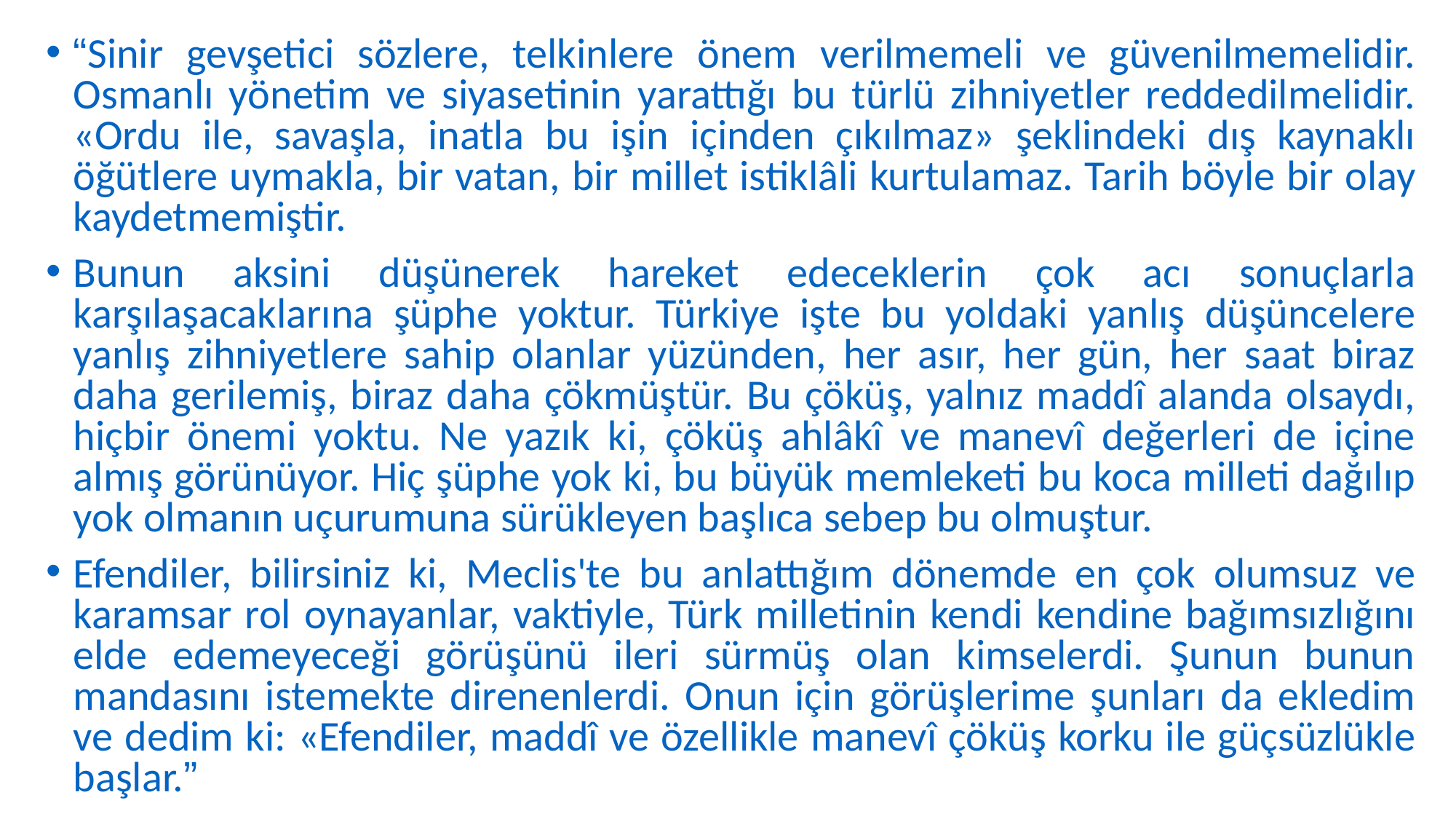

“Sinir gevşetici sözlere, telkinlere önem verilmemeli ve güvenilmemelidir. Osmanlı yönetim ve siyasetinin yarattığı bu türlü zihniyetler reddedilmelidir. «Ordu ile, savaşla, inatla bu işin içinden çıkılmaz» şeklindeki dış kaynaklı öğütlere uymakla, bir vatan, bir millet istiklâli kurtulamaz. Tarih böyle bir olay kaydetmemiştir.
Bunun aksini düşünerek hareket edeceklerin çok acı sonuçlarla karşılaşacaklarına şüphe yoktur. Türkiye işte bu yoldaki yanlış düşüncelere yanlış zihniyetlere sahip olanlar yüzünden, her asır, her gün, her saat biraz daha gerilemiş, biraz daha çökmüştür. Bu çöküş, yalnız maddî alanda olsaydı, hiçbir önemi yoktu. Ne yazık ki, çöküş ahlâkî ve manevî değerleri de içine almış görünüyor. Hiç şüphe yok ki, bu büyük memleketi bu koca milleti dağılıp yok olmanın uçurumuna sürükleyen başlıca sebep bu olmuştur.
Efendiler, bilirsiniz ki, Meclis'te bu anlattığım dönemde en çok olumsuz ve karamsar rol oynayanlar, vaktiyle, Türk milletinin kendi kendine bağımsızlığını elde edemeyeceği görüşünü ileri sürmüş olan kimselerdi. Şunun bunun mandasını istemekte direnenlerdi. Onun için görüşlerime şunları da ekledim ve dedim ki: «Efendiler, maddî ve özellikle manevî çöküş korku ile güçsüzlükle başlar.”